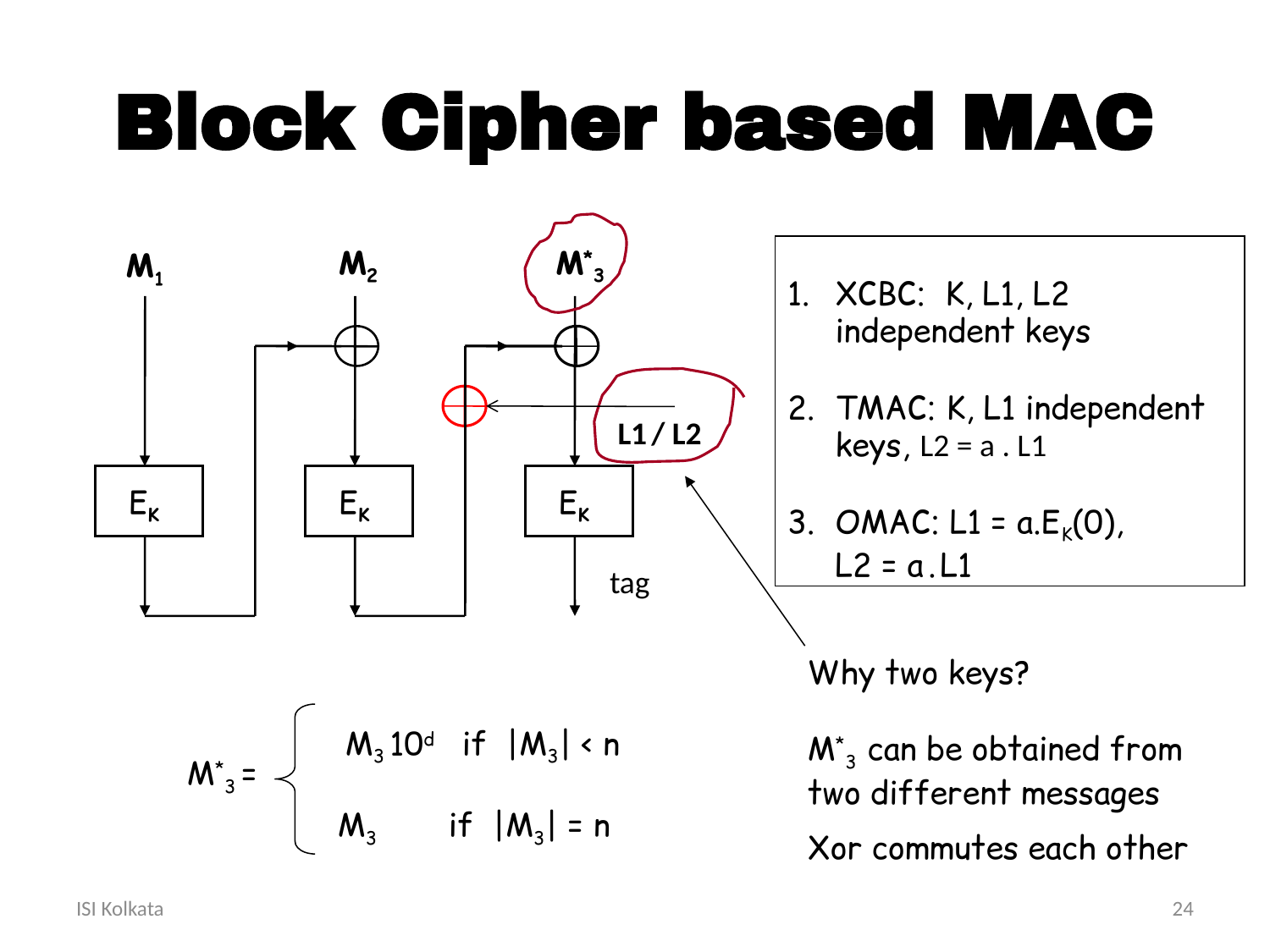

Block Cipher based MAC

XCBC:  K, L1, L2 independent keys

TMAC: K, L1 independent keys, L2 = a . L1

OMAC: L1 = a.EK(0),
	L2 = a . L1
M2
M*3
M1

L1 / L2

EK
EK
EK

tag

Why two keys?

M*3  can be obtained from two different messages

             M3 10d     if  |M3| < n

                M3             if  |M3| = n
M*3 =
Xor commutes each other
ISI Kolkata
24